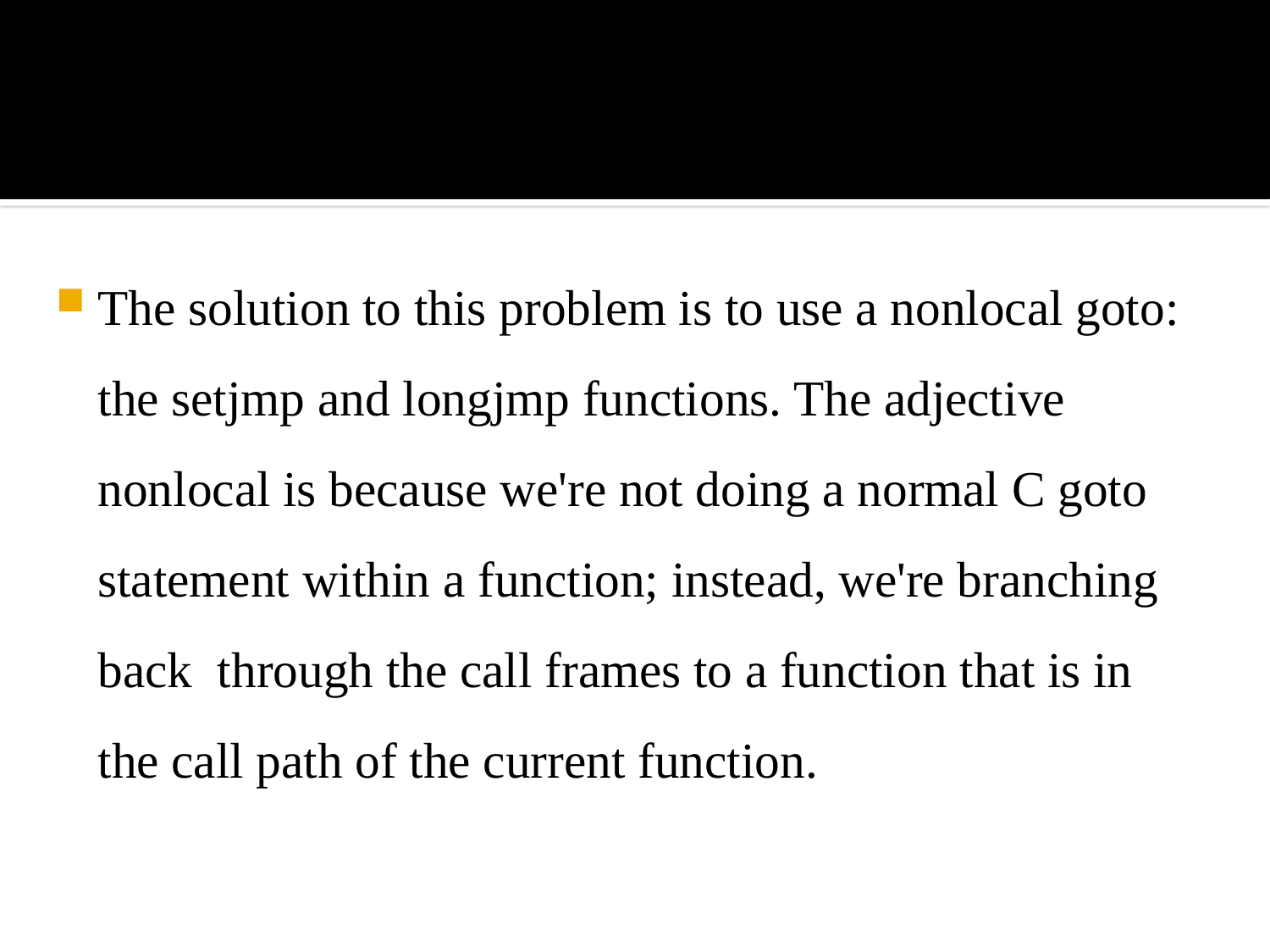

#
The solution to this problem is to use a nonlocal goto: the setjmp and longjmp functions. The adjective nonlocal is because we're not doing a normal C goto statement within a function; instead, we're branching back  through the call frames to a function that is in the call path of the current function.